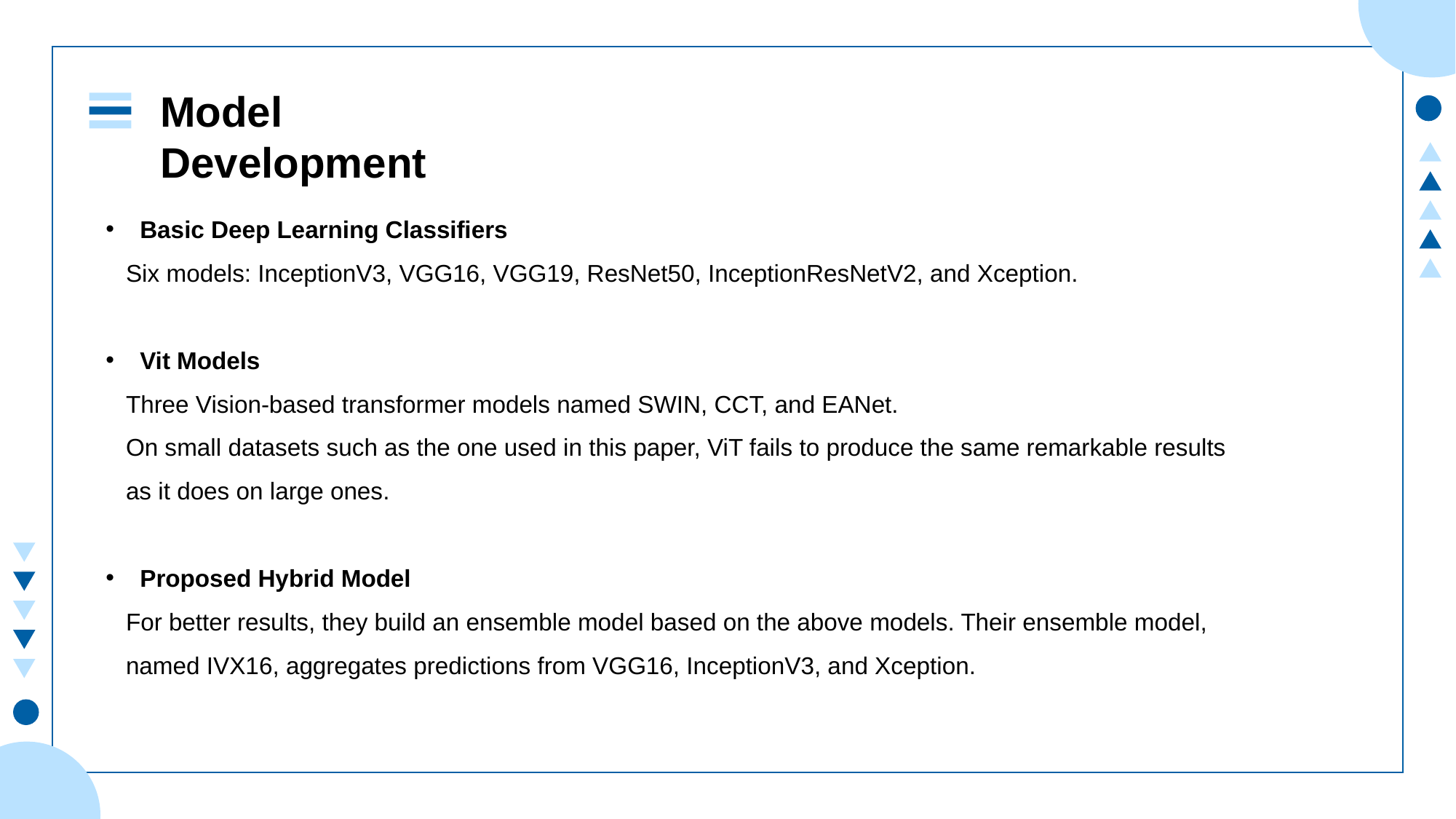

Model Development

Basic Deep Learning Classifiers
   Six models: InceptionV3, VGG16, VGG19, ResNet50, InceptionResNetV2, and Xception.

Vit Models
   Three Vision-based transformer models named SWIN, CCT, and EANet.
   On small datasets such as the one used in this paper, ViT fails to produce the same remarkable results
   as it does on large ones.

Proposed Hybrid Model
   For better results, they build an ensemble model based on the above models. Their ensemble model,
   named IVX16, aggregates predictions from VGG16, InceptionV3, and Xception.